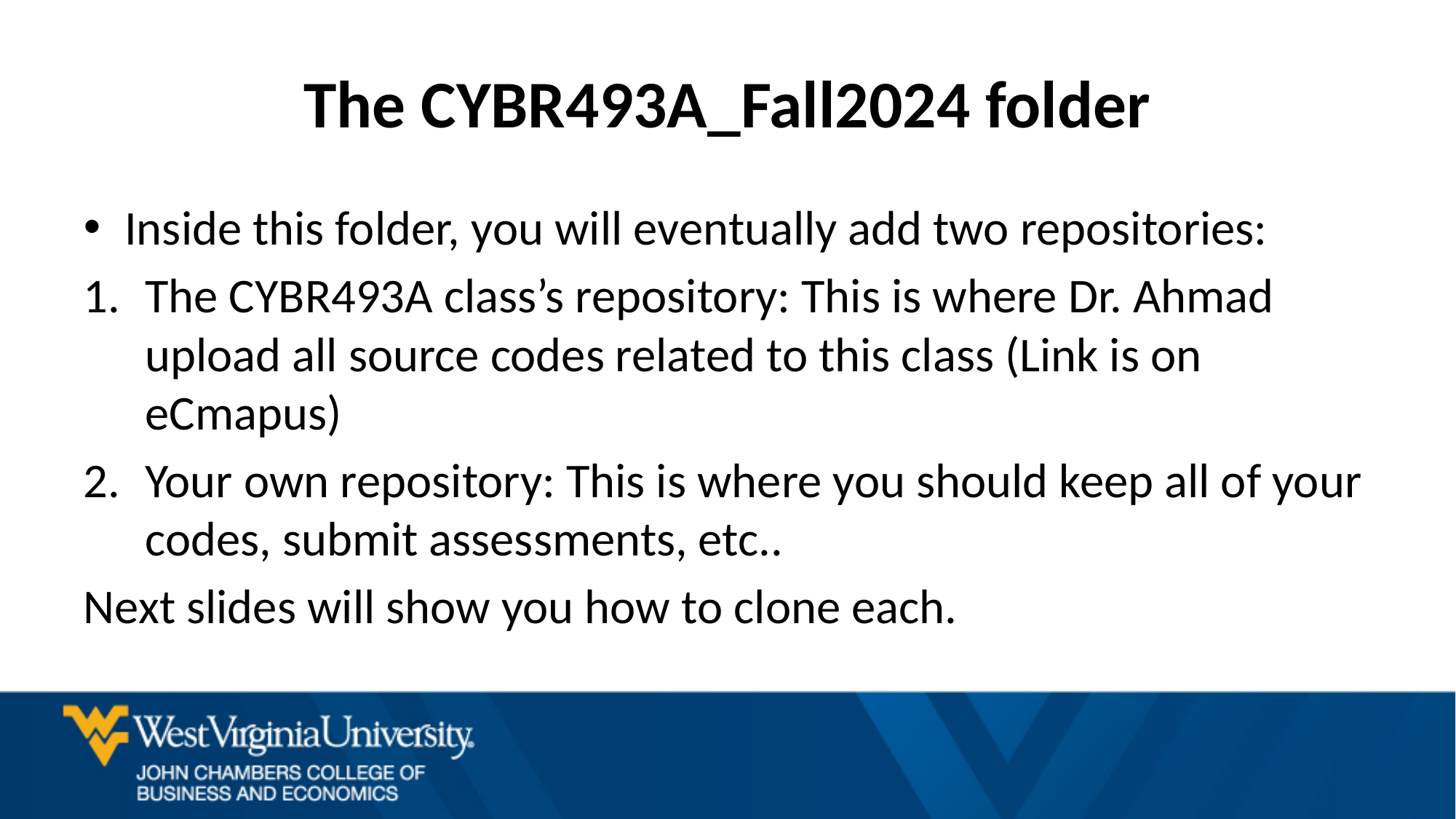

# The CYBR493A_Fall2024 folder
Inside this folder, you will eventually add two repositories:
The CYBR493A class’s repository: This is where Dr. Ahmad upload all source codes related to this class (Link is on eCmapus)
Your own repository: This is where you should keep all of your codes, submit assessments, etc..
Next slides will show you how to clone each.